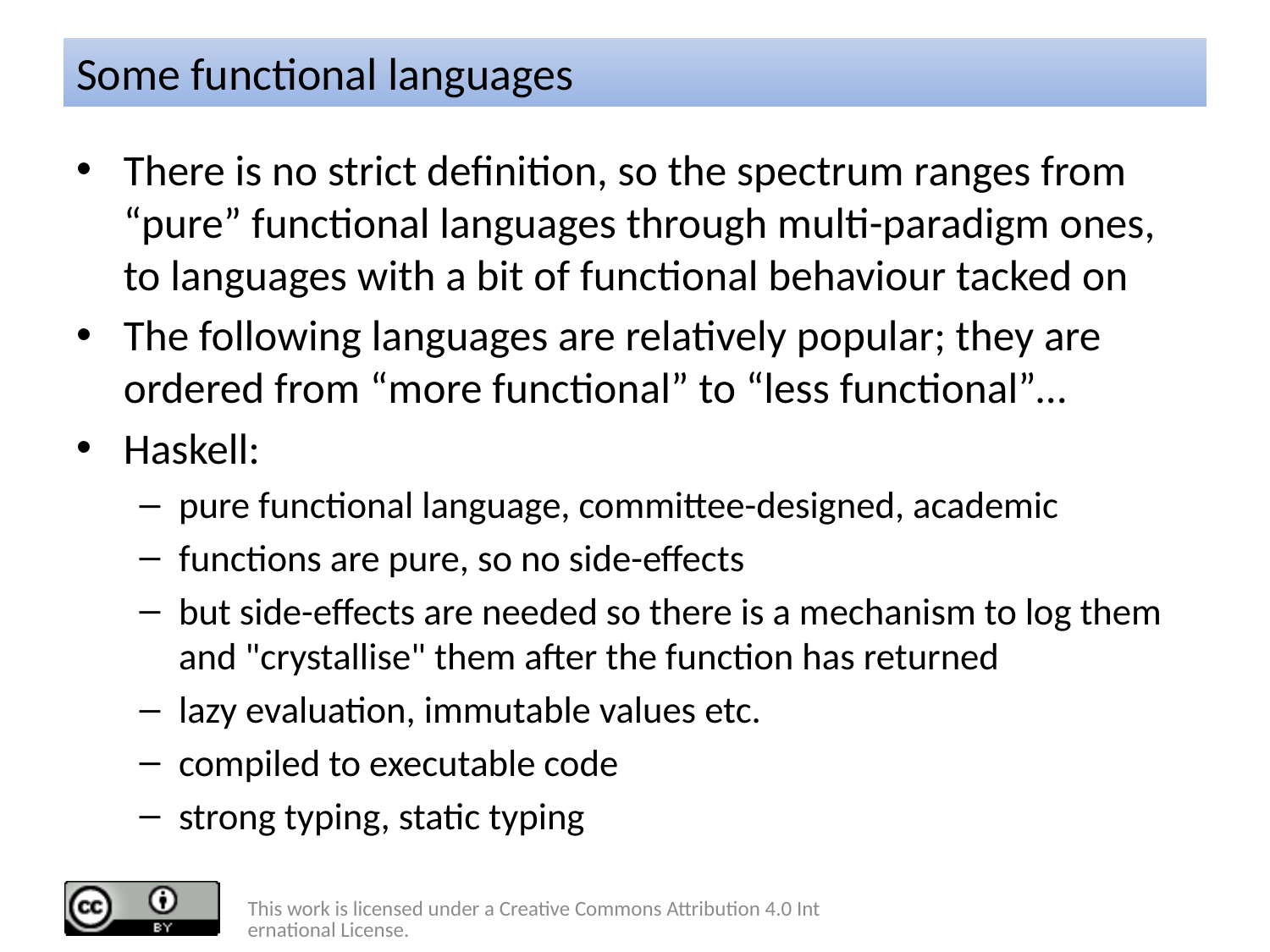

# Some functional languages
There is no strict definition, so the spectrum ranges from “pure” functional languages through multi-paradigm ones, to languages with a bit of functional behaviour tacked on
The following languages are relatively popular; they are ordered from “more functional” to “less functional”…
Haskell:
pure functional language, committee-designed, academic
functions are pure, so no side-effects
but side-effects are needed so there is a mechanism to log them and "crystallise" them after the function has returned
lazy evaluation, immutable values etc.
compiled to executable code
strong typing, static typing
This work is licensed under a Creative Commons Attribution 4.0 International License.